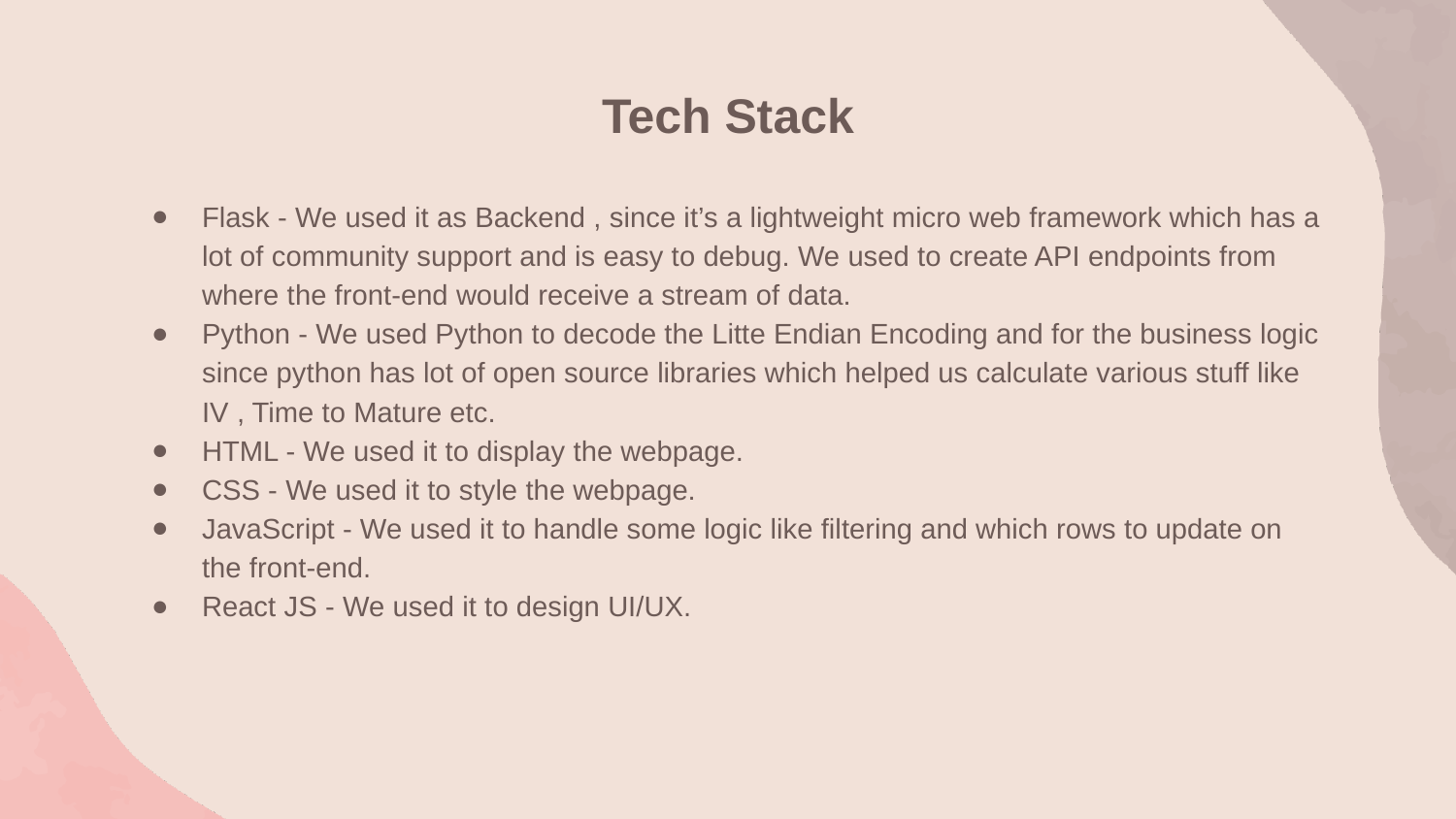

# Tech Stack
Flask - We used it as Backend , since it’s a lightweight micro web framework which has a lot of community support and is easy to debug. We used to create API endpoints from where the front-end would receive a stream of data.
Python - We used Python to decode the Litte Endian Encoding and for the business logic since python has lot of open source libraries which helped us calculate various stuff like IV , Time to Mature etc.
HTML - We used it to display the webpage.
CSS - We used it to style the webpage.
JavaScript - We used it to handle some logic like filtering and which rows to update on the front-end.
React JS - We used it to design UI/UX.